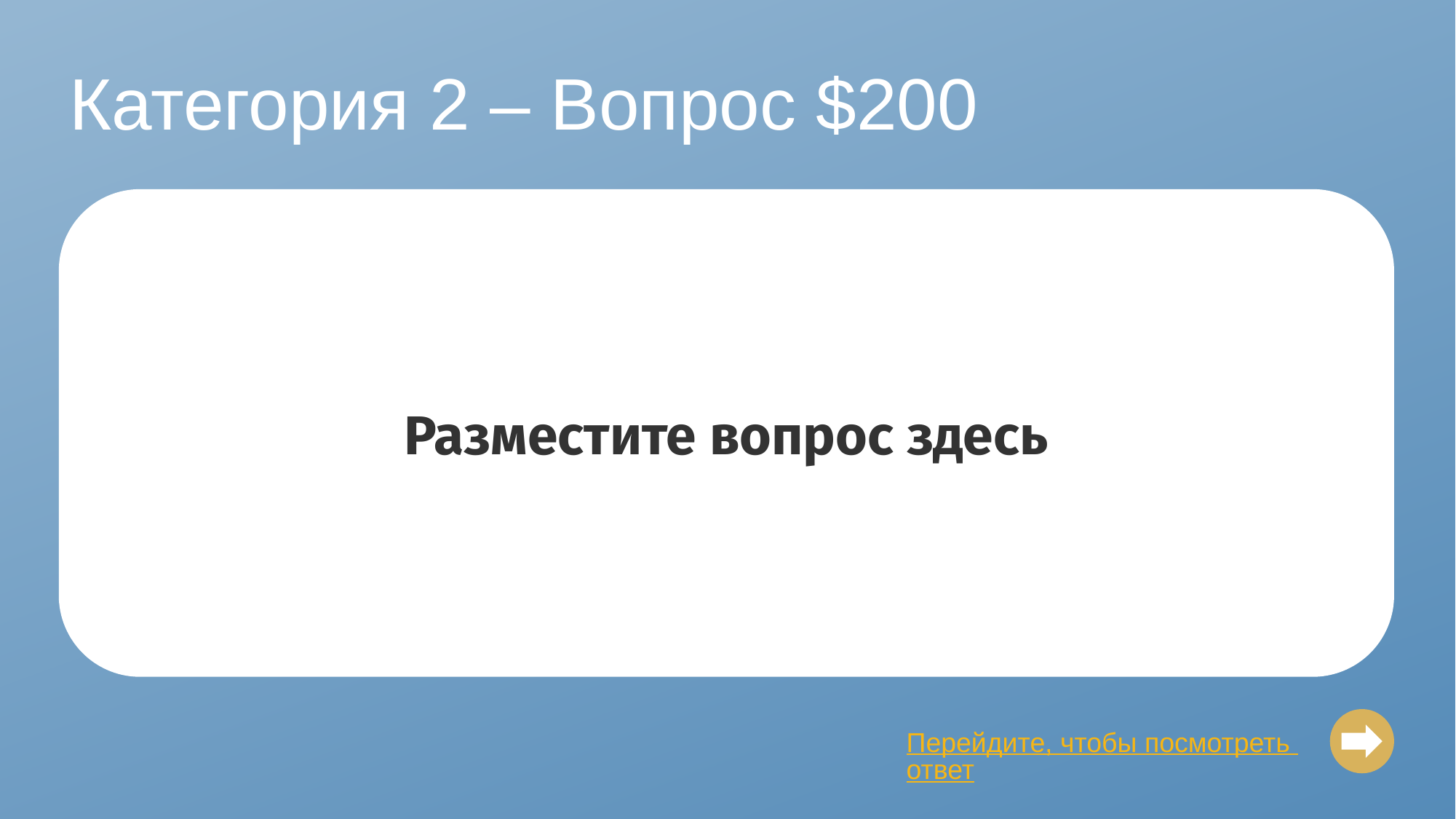

# Категория 2 – Вопрос $200
Разместите вопрос здесь

Перейдите, чтобы посмотреть ответ